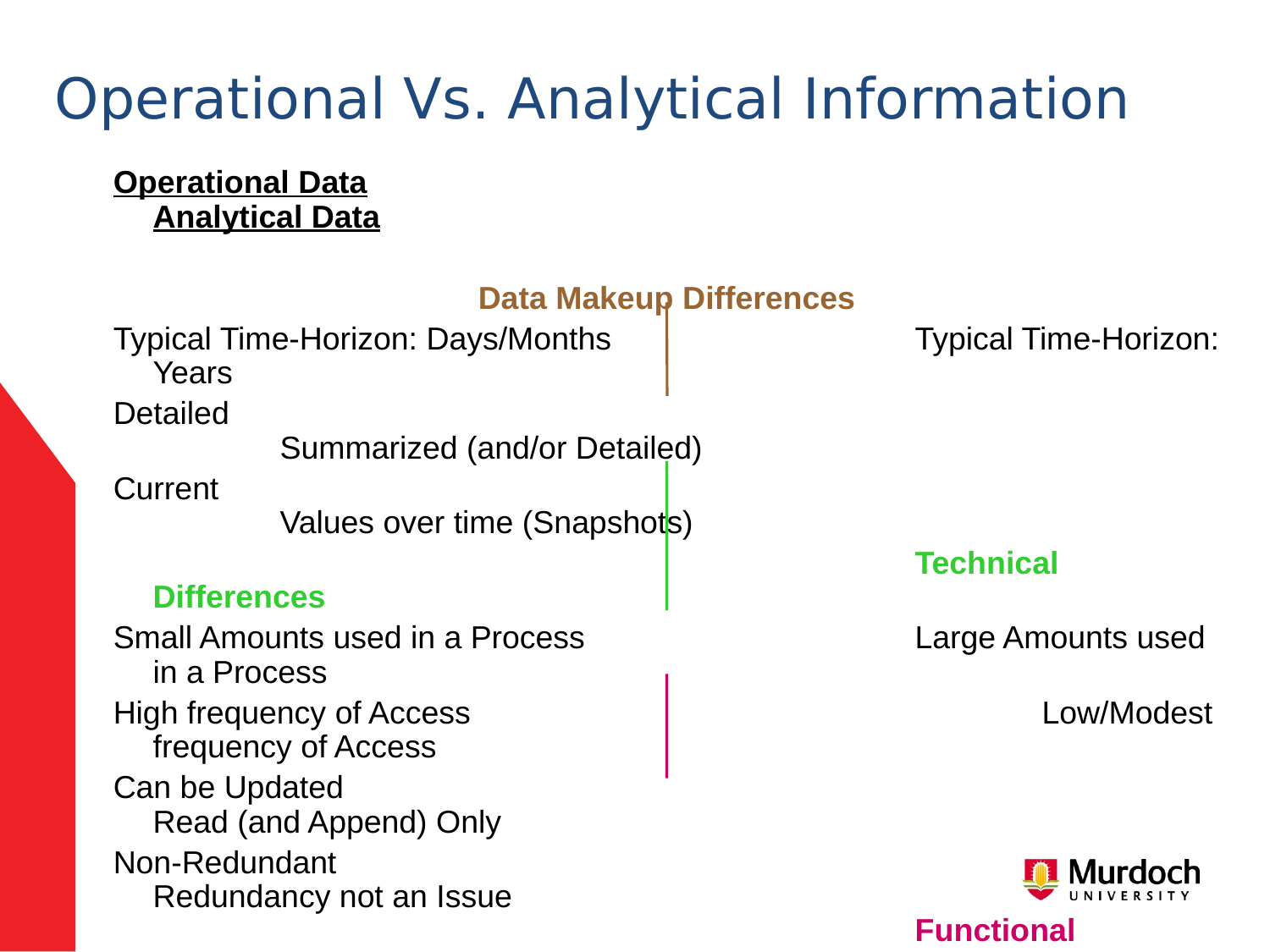

Operational Vs. Analytical Information
Operational Data							Analytical Data

Data Makeup Differences
Typical Time-Horizon: Days/Months			Typical Time-Horizon: Years
Detailed									Summarized (and/or Detailed)
Current									Values over time (Snapshots)
				         		 	Technical Differences
Small Amounts used in a Process			Large Amounts used in a Process
High frequency of Access					Low/Modest frequency of Access
Can be Updated							Read (and Append) Only
Non-Redundant							Redundancy not an Issue
			          			Functional Differences
Used by all types of employees for 			Used by a narrower set of
tactical purposes 							users for decision making
Application Oriented						Subject Oriented